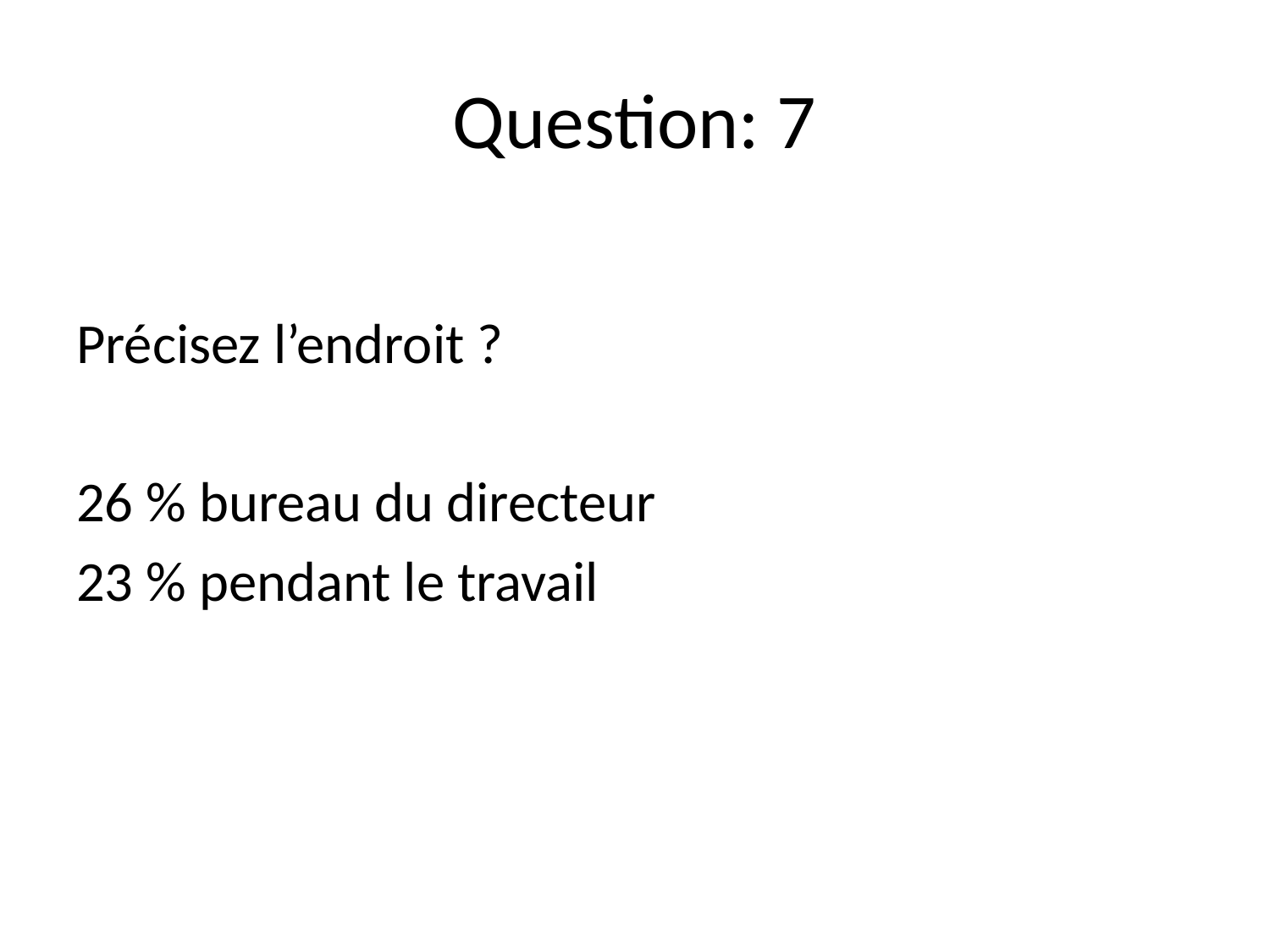

# Question: 7

Précisez l’endroit ?

26 % bureau du directeur
23 % pendant le travail